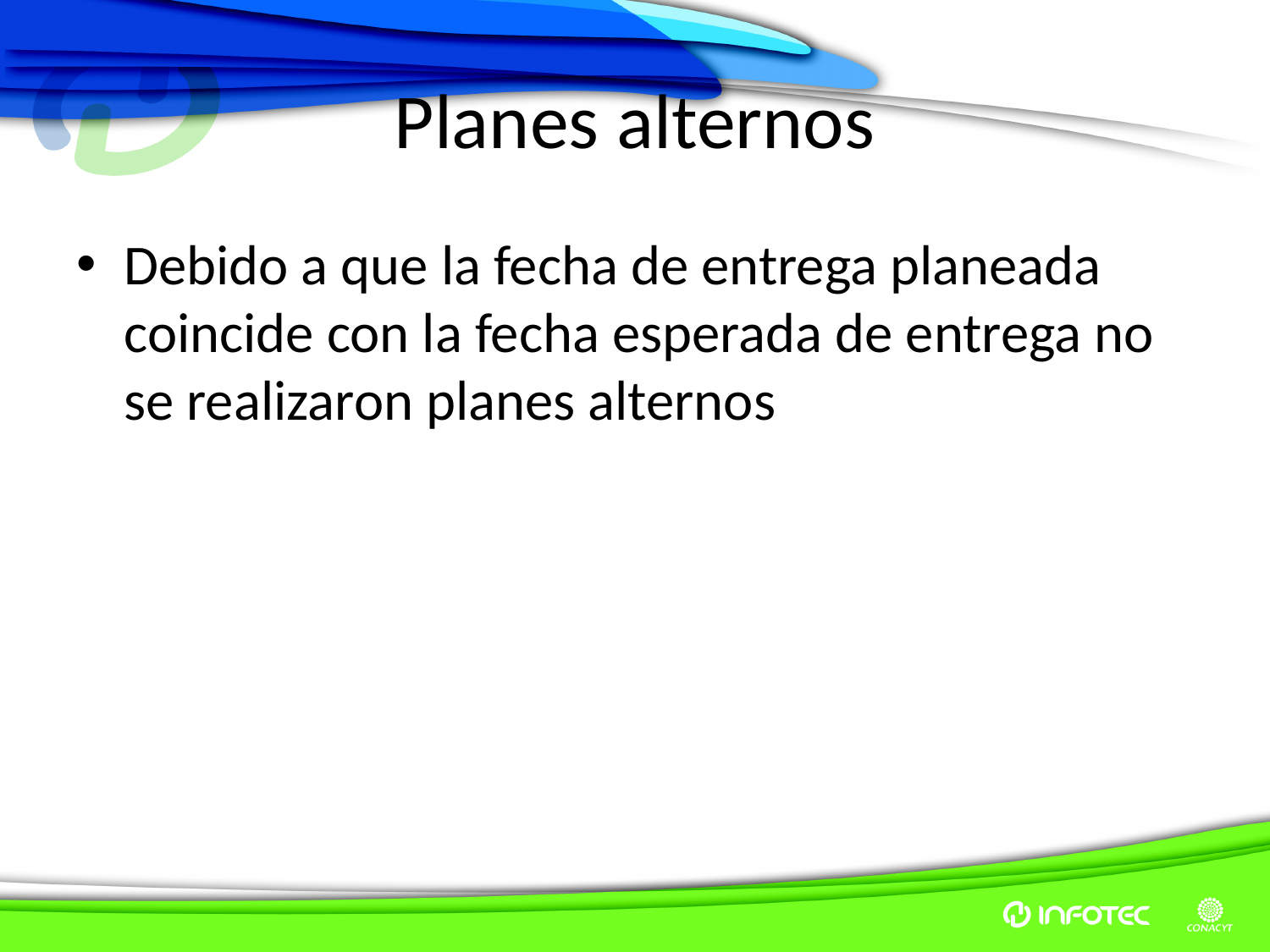

# Planes alternos
Debido a que la fecha de entrega planeada coincide con la fecha esperada de entrega no se realizaron planes alternos